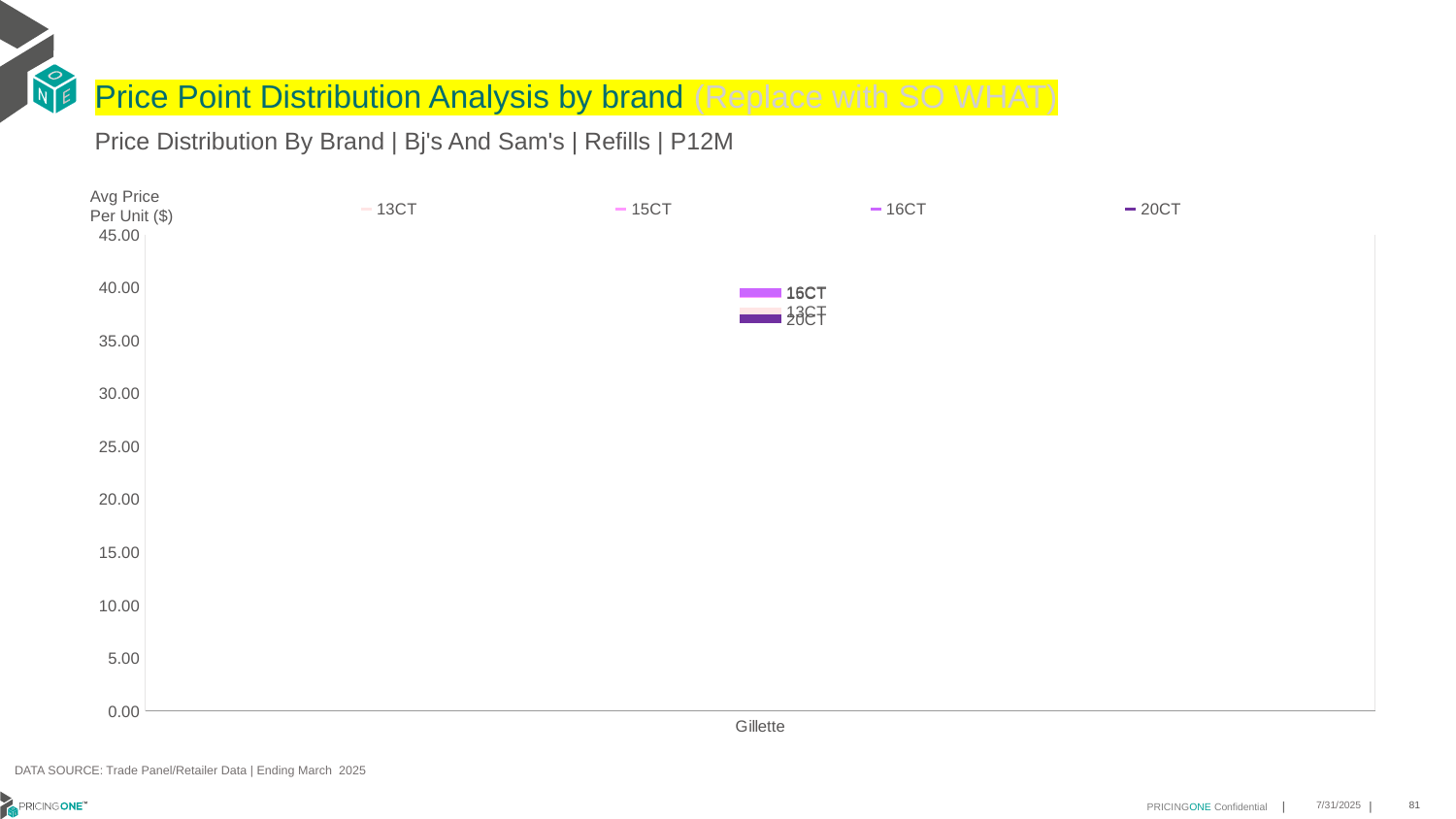

# Price Point Distribution Analysis by brand (Replace with SO WHAT)
Price Distribution By Brand | Bj's And Sam's | Refills | P12M

### Chart

| Category | 13CT | 15CT | 16CT | 20CT |
|---|---|---|---|---|
| Gillette | 37.727 | 39.5038 | 39.5175 | 37.0429 |
Avg Price
Per Unit ($)
DATA SOURCE: Trade Panel/Retailer Data | Ending March  2025
7/31/2025
81